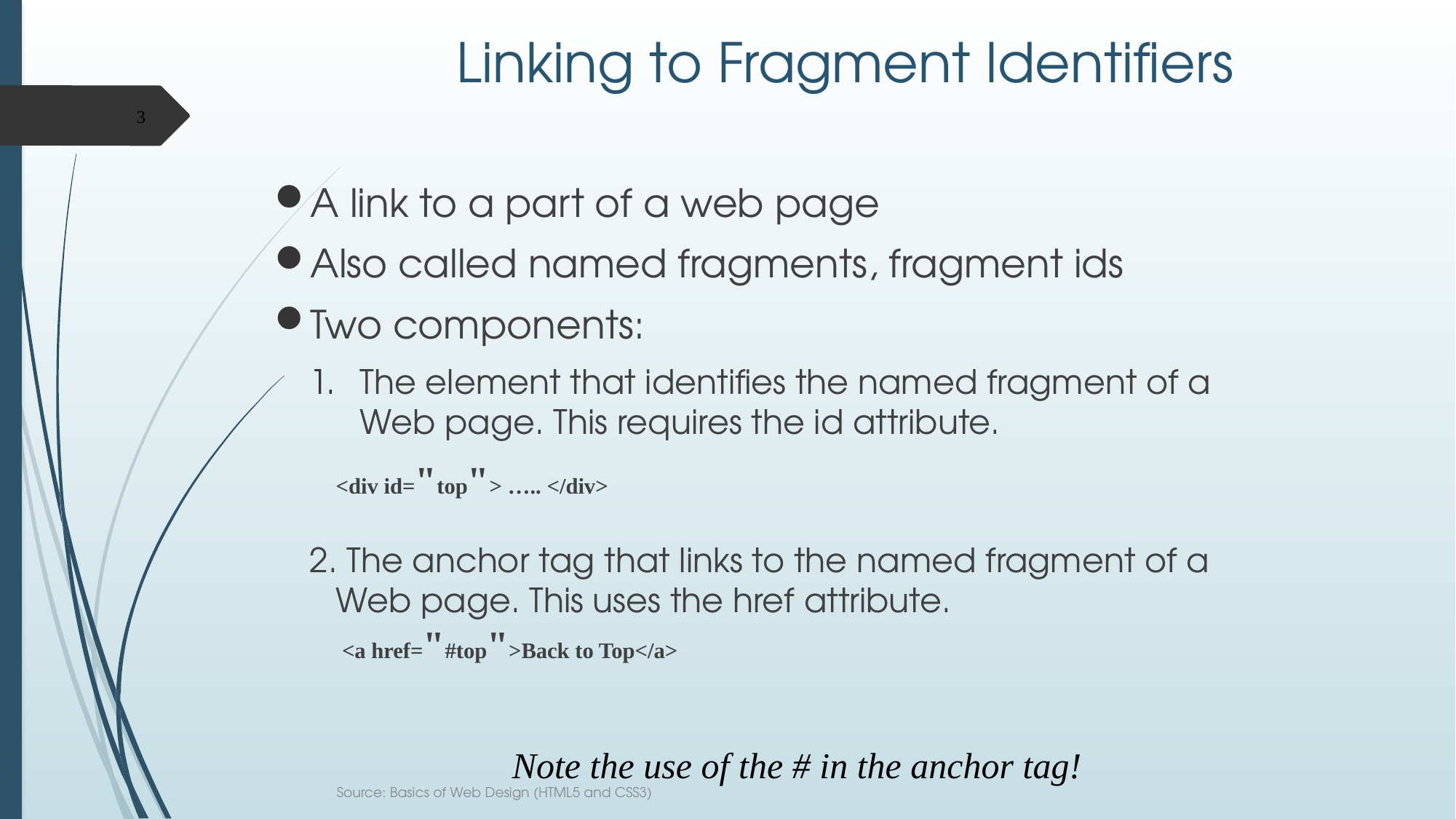

# Linking to Fragment Identifiers
A link to a part of a web page
Also called named fragments, fragment ids
Two components:
The element that identifies the named fragment of a Web page. This requires the id attribute.
 			<div id="top"> ….. </div>
2. The anchor tag that links to the named fragment of a Web page. This uses the href attribute.
		 <a href="#top">Back to Top</a>
3
Note the use of the # in the anchor tag!
Source: Basics of Web Design (HTML5 and CSS3)